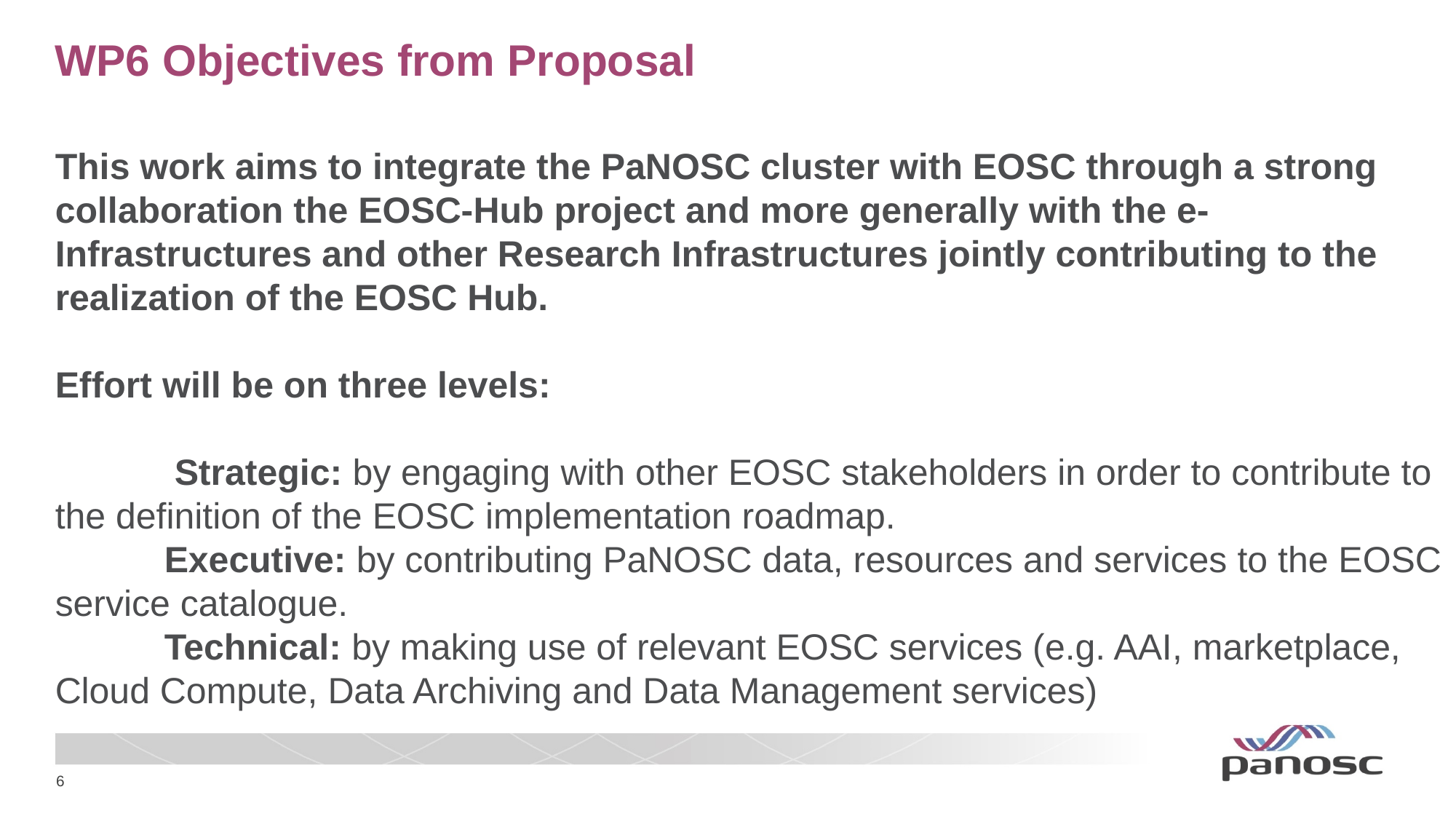

# WP6 Objectives from Proposal
This work aims to integrate the PaNOSC cluster with EOSC through a strong collaboration the EOSC-Hub project and more generally with the e-Infrastructures and other Research Infrastructures jointly contributing to the realization of the EOSC Hub.

Effort will be on three levels:

	 Strategic: by engaging with other EOSC stakeholders in order to contribute to the definition of the EOSC implementation roadmap.
	Executive: by contributing PaNOSC data, resources and services to the EOSC service catalogue.
	Technical: by making use of relevant EOSC services (e.g. AAI, marketplace, Cloud Compute, Data Archiving and Data Management services)